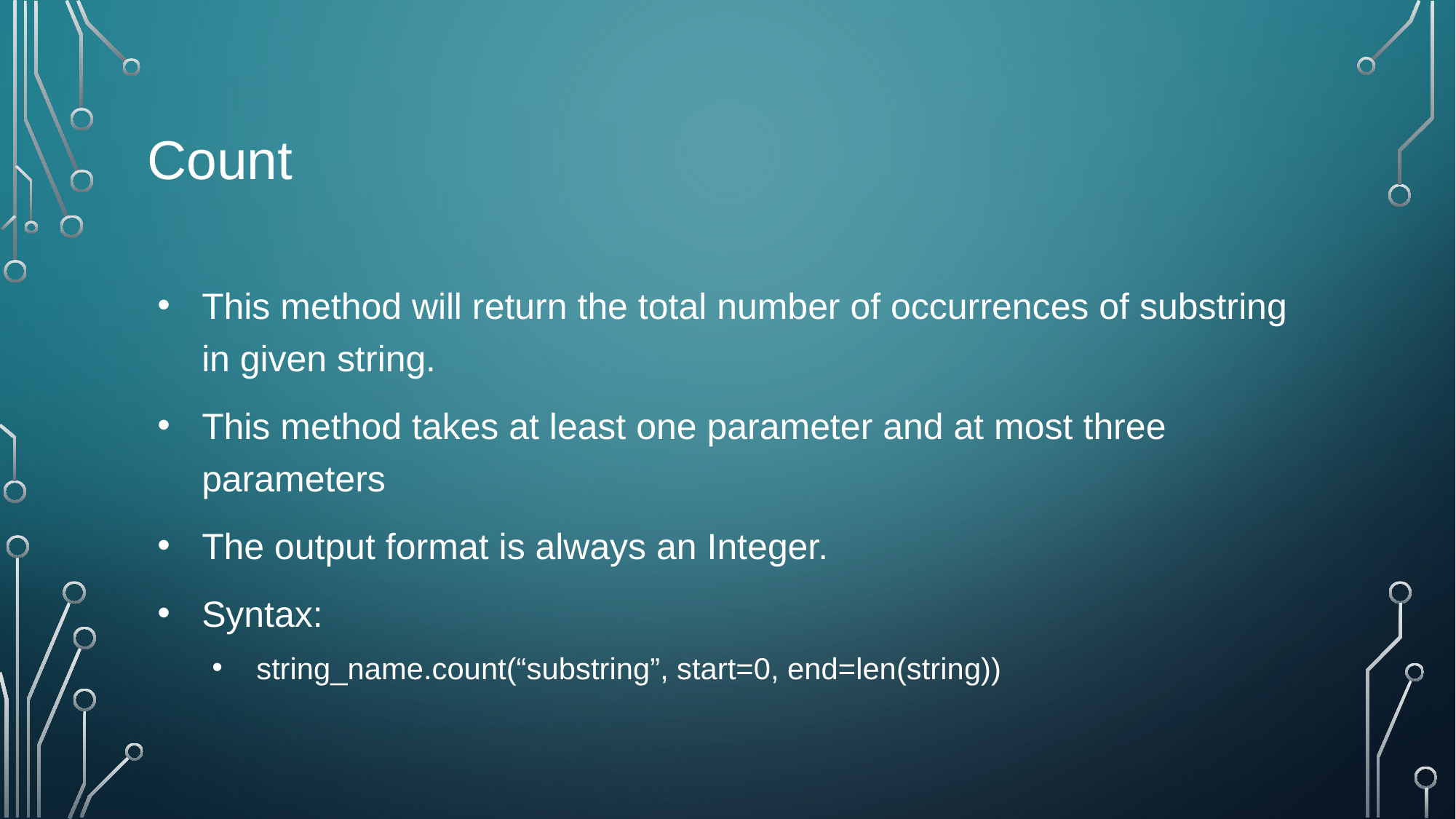

# Count
This method will return the total number of occurrences of substring in given string.
This method takes at least one parameter and at most three parameters
The output format is always an Integer.
Syntax:
string_name.count(“substring”, start=0, end=len(string))